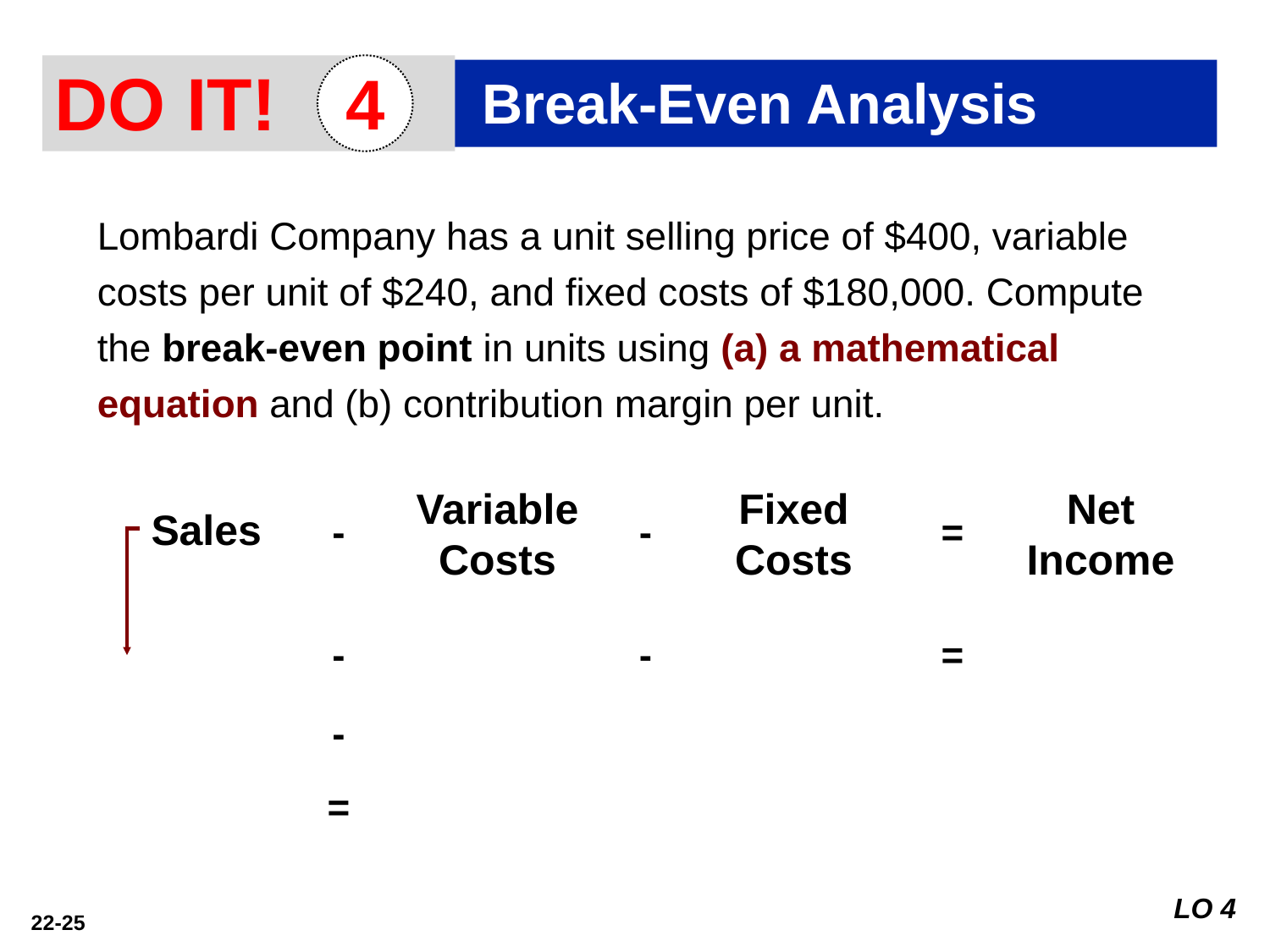

DO IT!
4
Break-Even Analysis
Lombardi Company has a unit selling price of $400, variable costs per unit of $240, and fixed costs of $180,000. Compute the break-even point in units using (a) a mathematical equation and (b) contribution margin per unit.
Variable Costs
Fixed Costs
Net Income
Sales
-
-
=
$400Q

-
$240Q
-

$180,000
=

0

$160Q
-
$180,000

Q
=
1,125 units
LO 4